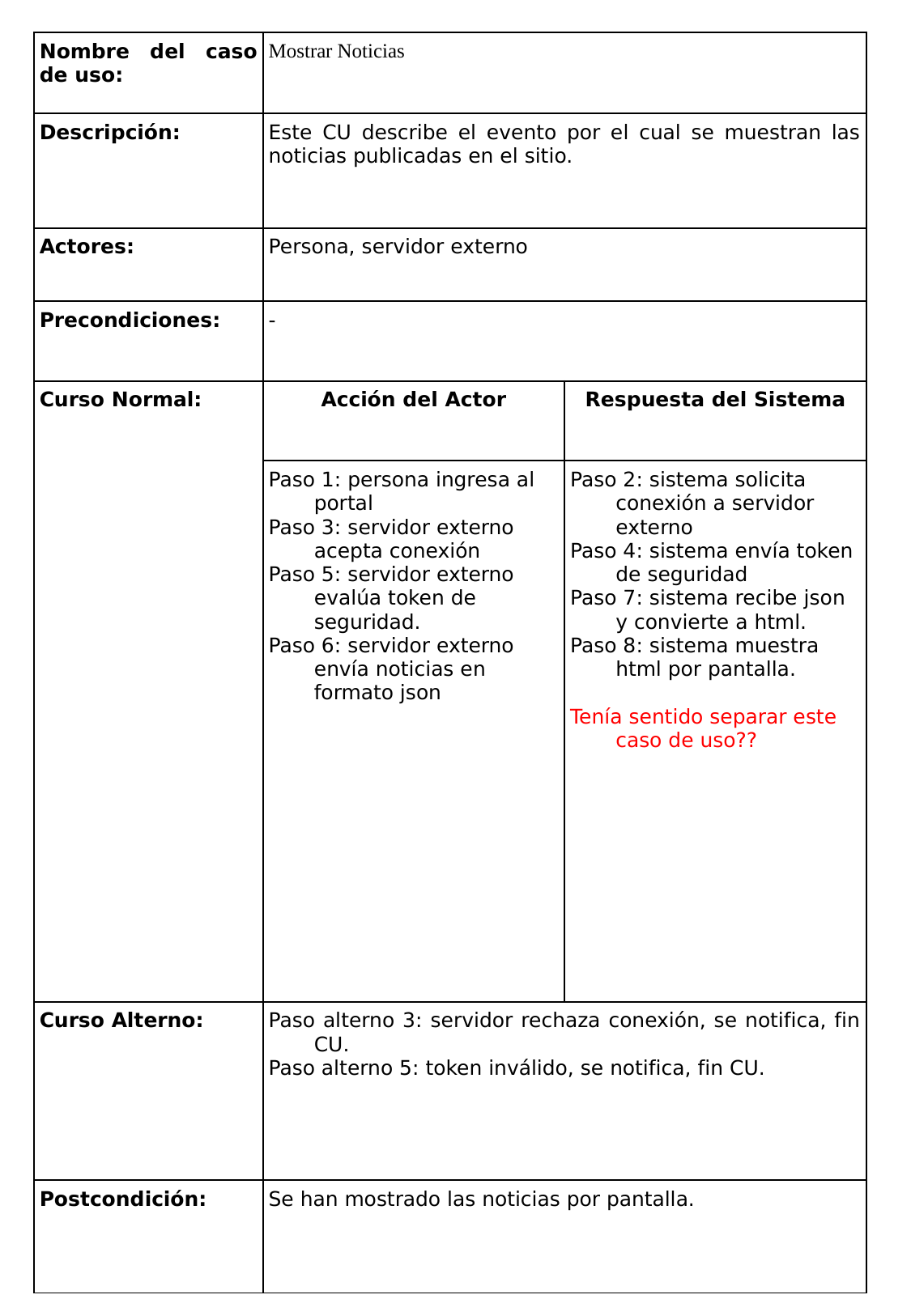

| Nombre del caso de uso: | Mostrar Noticias |  |
| --- | --- | --- |
| Descripción: | Este CU describe el evento por el cual se muestran las noticias publicadas en el sitio. |  |
| Actores: | Persona, servidor externo |  |
| Precondiciones: | - |  |
| Curso Normal: | Acción del Actor | Respuesta del Sistema |
|  | Paso 1: persona ingresa al portal Paso 3: servidor externo acepta conexión Paso 5: servidor externo evalúa token de seguridad. Paso 6: servidor externo envía noticias en formato json | Paso 2: sistema solicita conexión a servidor externo Paso 4: sistema envía token de seguridad Paso 7: sistema recibe json y convierte a html. Paso 8: sistema muestra html por pantalla. Tenía sentido separar este caso de uso?? |
| Curso Alterno: | Paso alterno 3: servidor rechaza conexión, se notifica, fin CU. Paso alterno 5: token inválido, se notifica, fin CU. |  |
| Postcondición: | Se han mostrado las noticias por pantalla. |  |